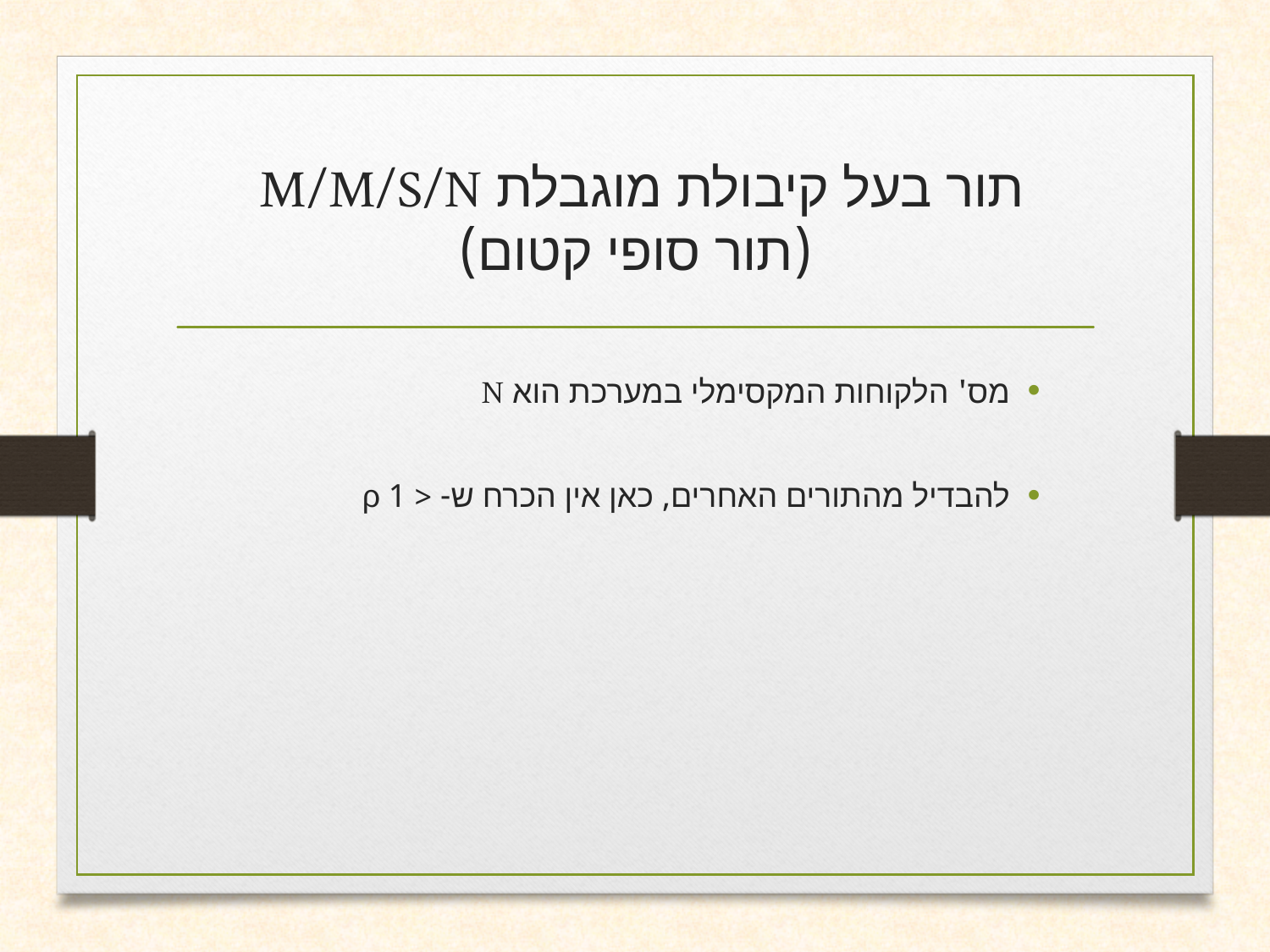

# תור בעל קיבולת מוגבלת M/M/S/N (תור סופי קטום)

מס' הלקוחות המקסימלי במערכת הוא N

להבדיל מהתורים האחרים, כאן אין הכרח ש- < 1 ρ